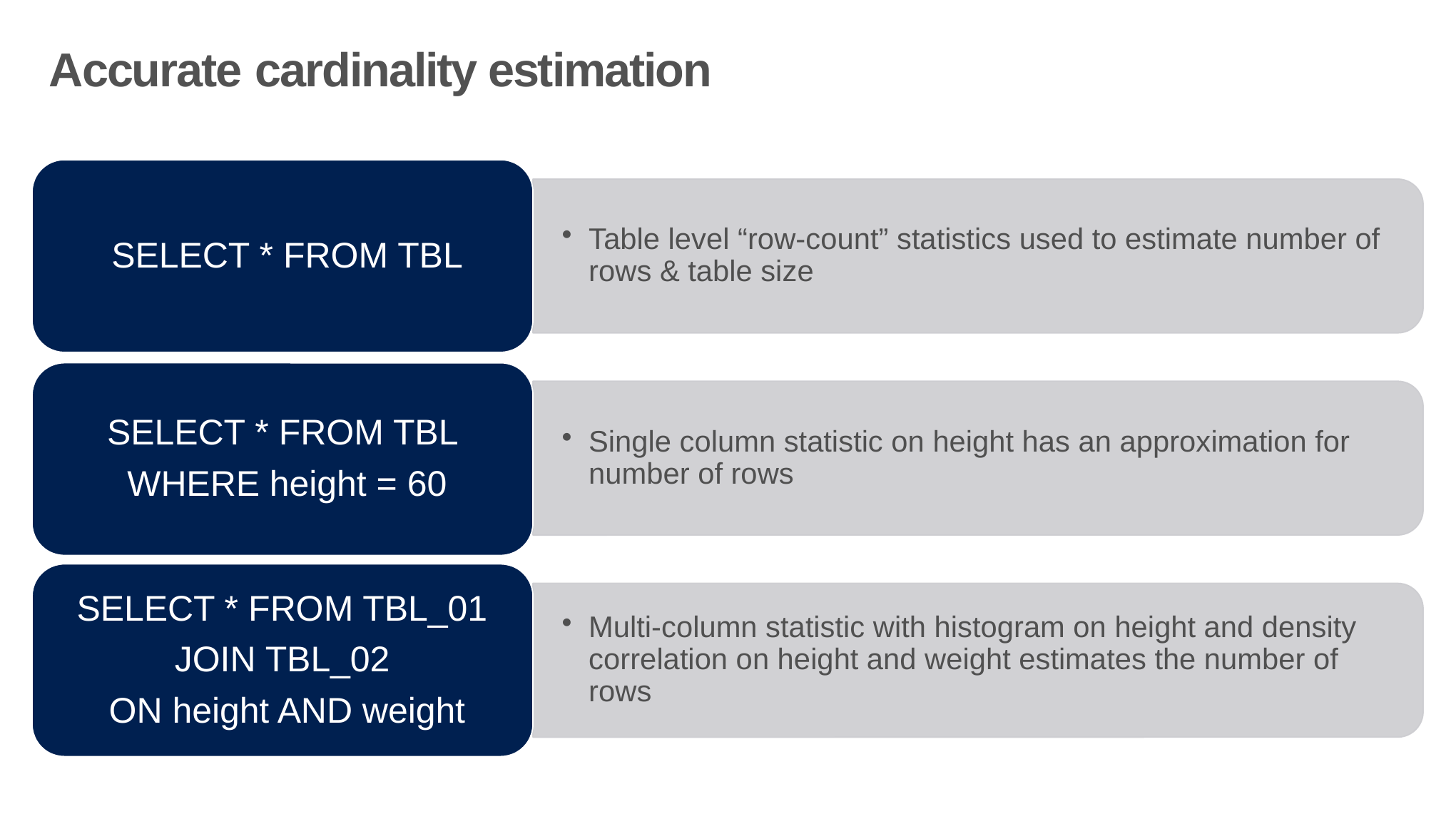

# Accurate cardinality estimation
Table level “row-count” statistics used to estimate number of rows & table size
SELECT * FROM TBL
Single column statistic on height has an approximation for number of rows
SELECT * FROM TBL
WHERE height = 60
Multi-column statistic with histogram on height and density correlation on height and weight estimates the number of rows
SELECT * FROM TBL_01
JOIN TBL_02
ON height AND weight